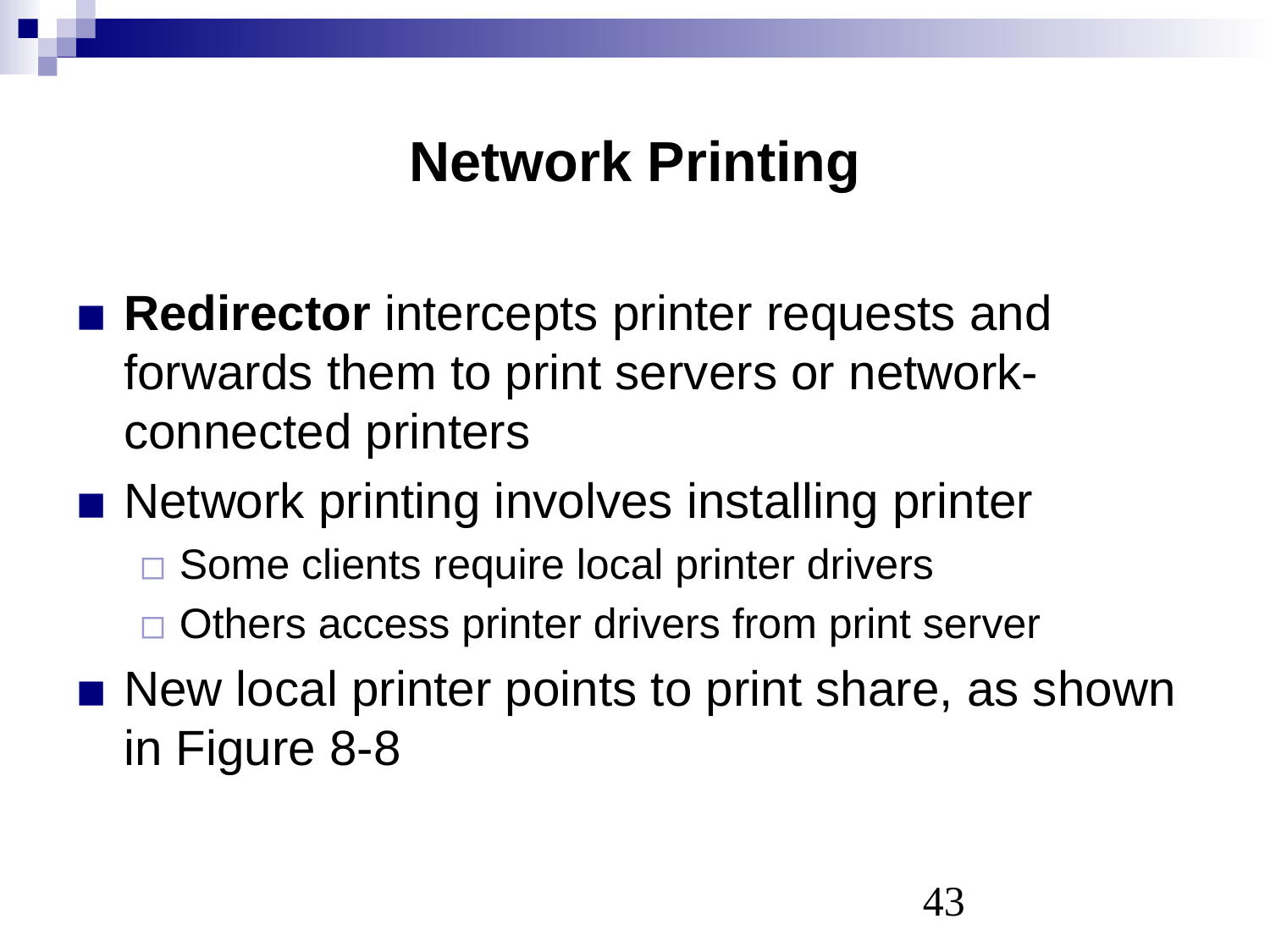

# Network Printing
Redirector intercepts printer requests and forwards them to print servers or network-connected printers
Network printing involves installing printer
Some clients require local printer drivers
Others access printer drivers from print server
New local printer points to print share, as shown in Figure 8-8
43